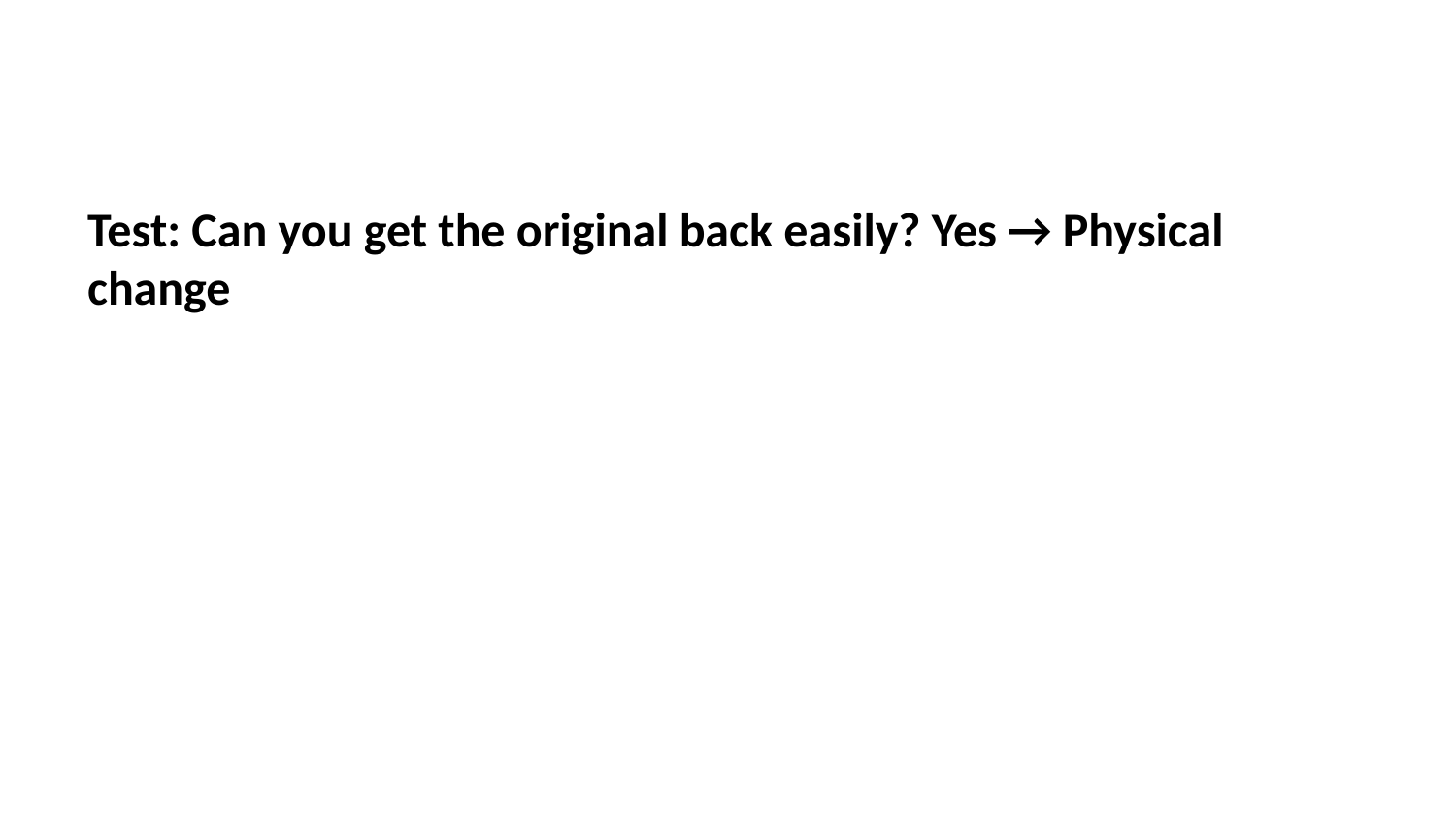

Test: Can you get the original back easily? Yes → Physical change